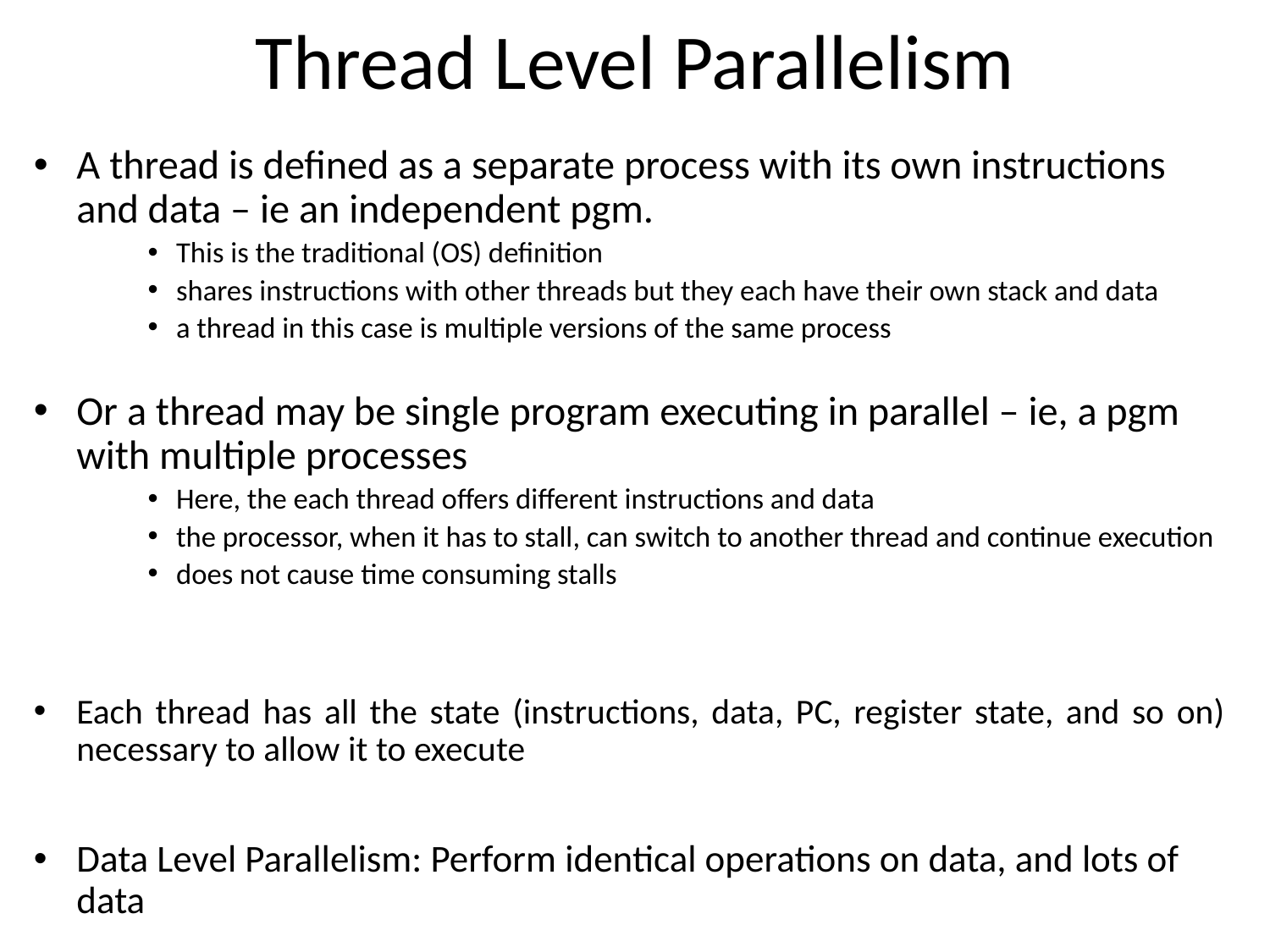

# Thread Level Parallelism
A thread is defined as a separate process with its own instructions and data – ie an independent pgm.
This is the traditional (OS) definition
shares instructions with other threads but they each have their own stack and data
a thread in this case is multiple versions of the same process

Or a thread may be single program executing in parallel – ie, a pgm with multiple processes
Here, the each thread offers different instructions and data
the processor, when it has to stall, can switch to another thread and continue execution
does not cause time consuming stalls

Each thread has all the state (instructions, data, PC, register state, and so on) necessary to allow it to execute

Data Level Parallelism: Perform identical operations on data, and lots of data